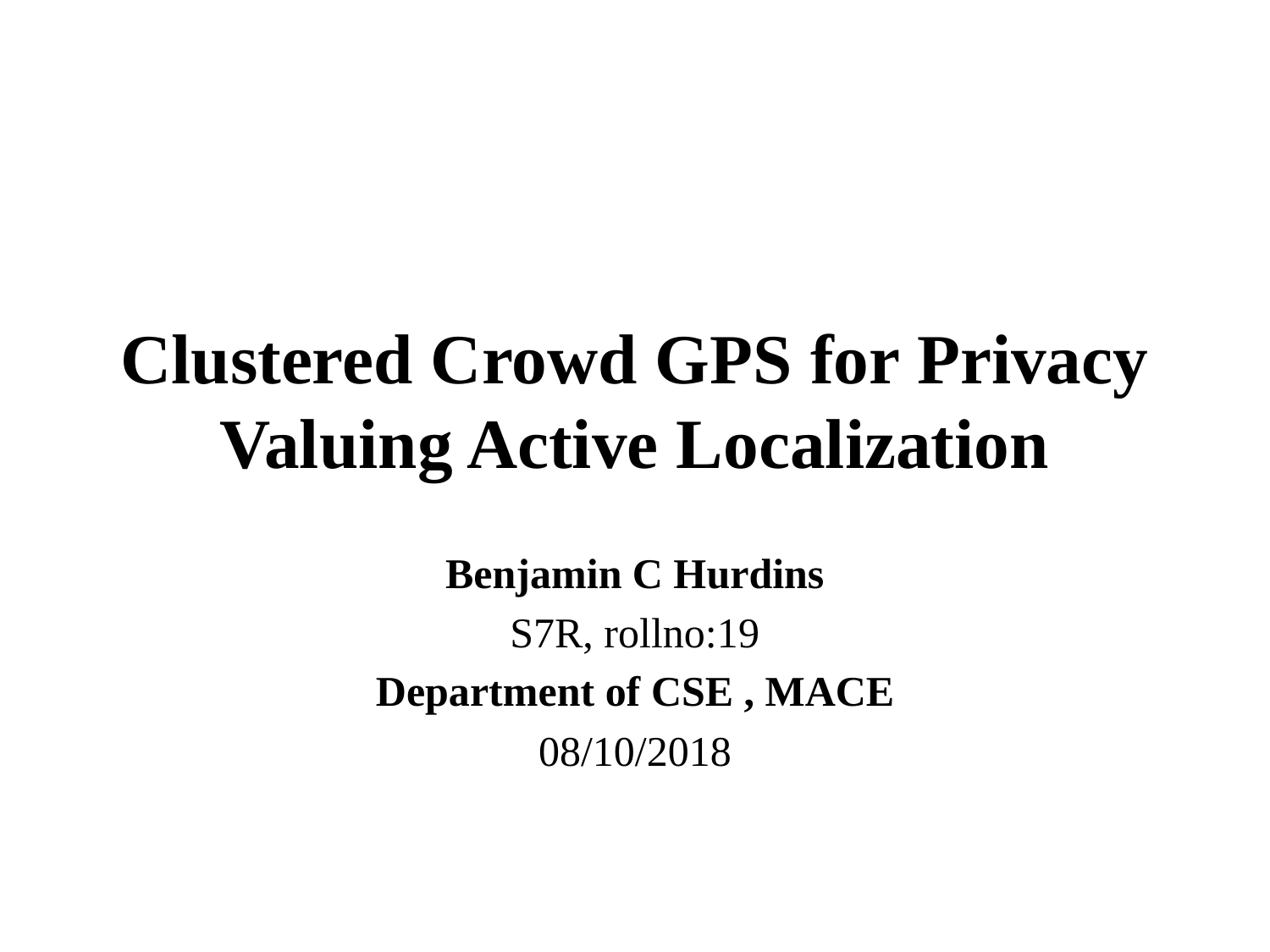

# Clustered Crowd GPS for Privacy Valuing Active Localization
Benjamin C Hurdins
S7R, rollno:19
Department of CSE , MACE
08/10/2018